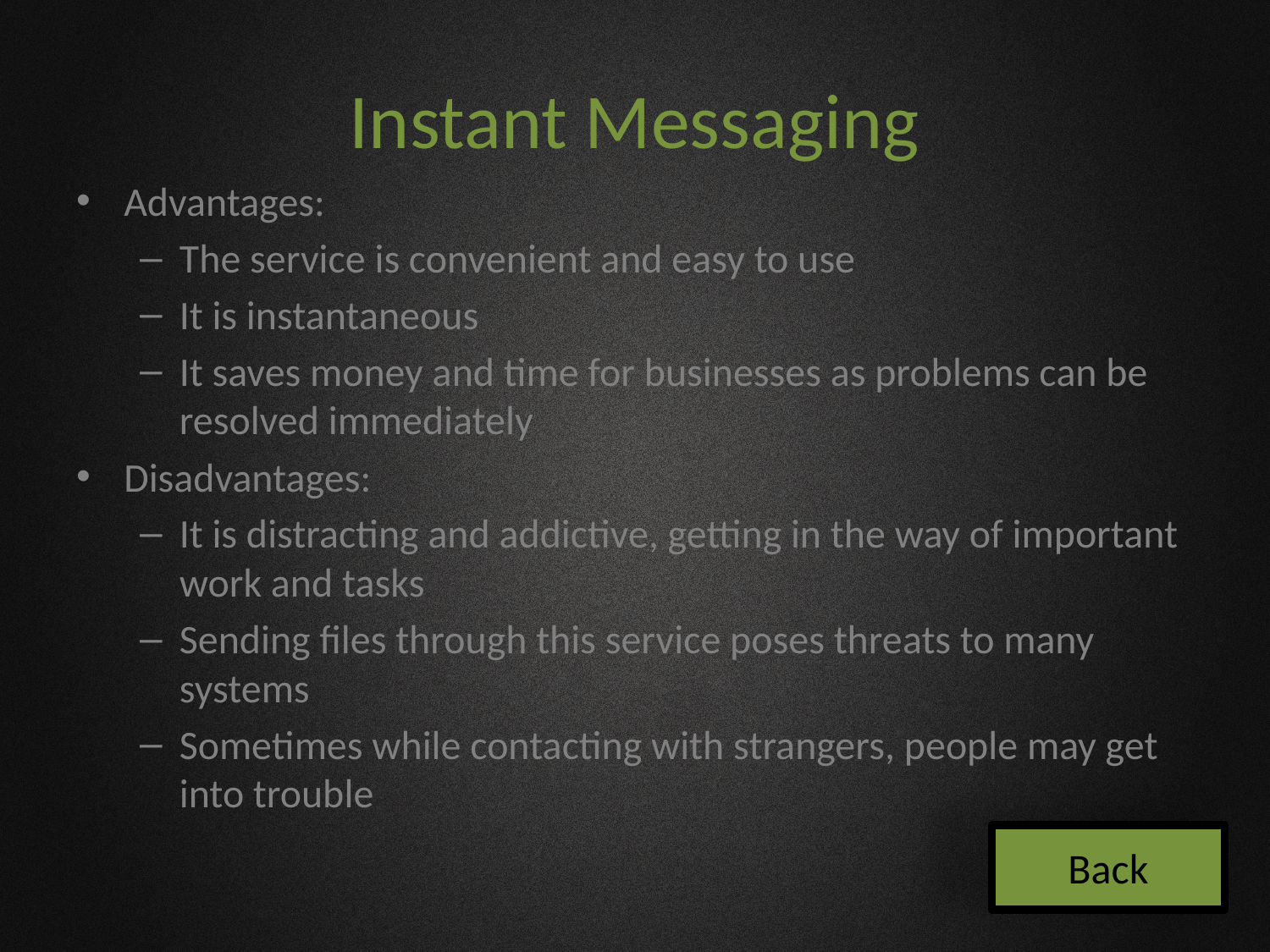

# Instant Messaging
Advantages:
The service is convenient and easy to use
It is instantaneous
It saves money and time for businesses as problems can be resolved immediately
Disadvantages:
It is distracting and addictive, getting in the way of important work and tasks
Sending files through this service poses threats to many systems
Sometimes while contacting with strangers, people may get into trouble
Back